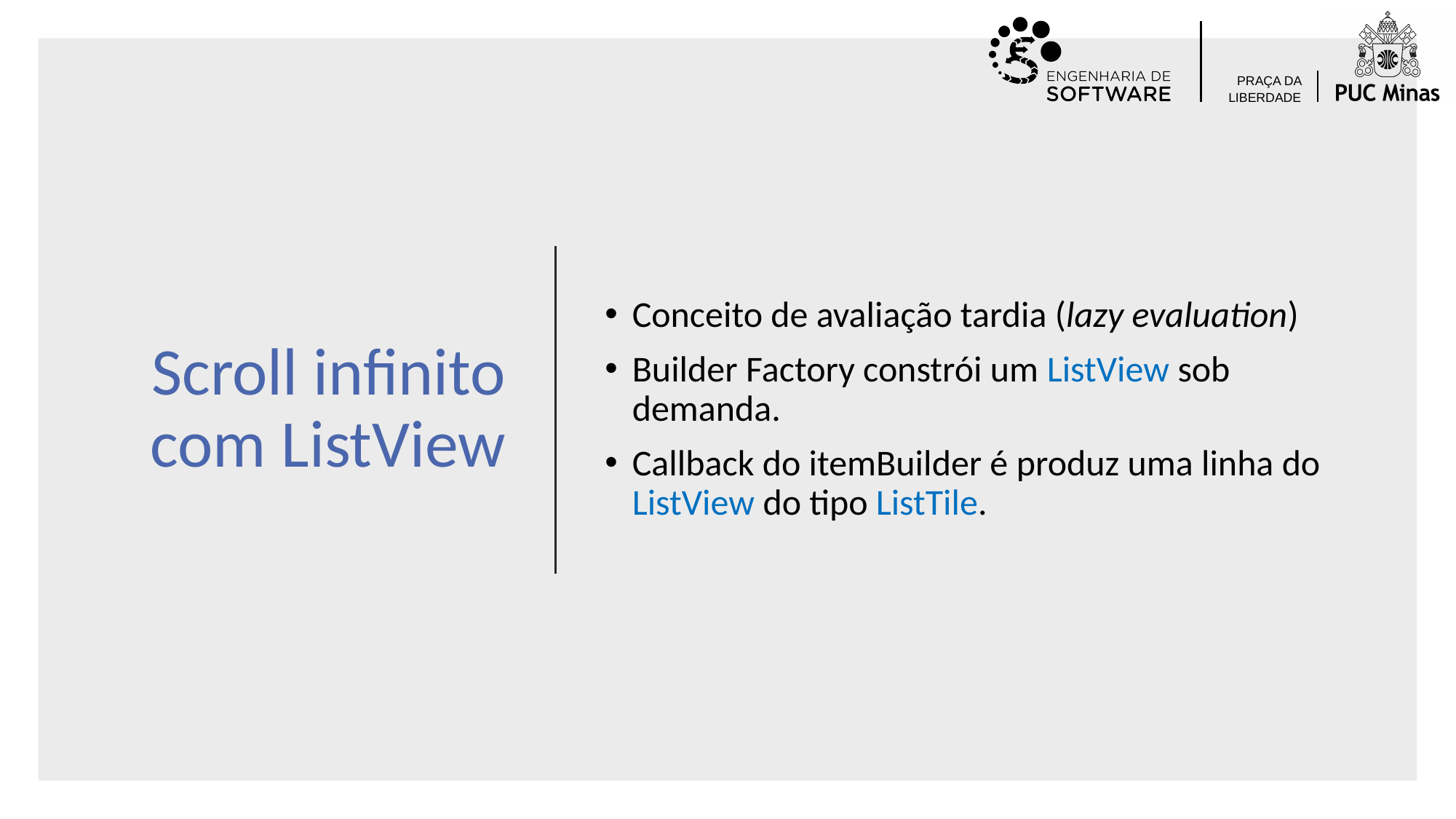

# Scroll infinito com ListView
Conceito de avaliação tardia (lazy evaluation)
Builder Factory constrói um ListView sob demanda.
Callback do itemBuilder é produz uma linha do ListView do tipo ListTile.